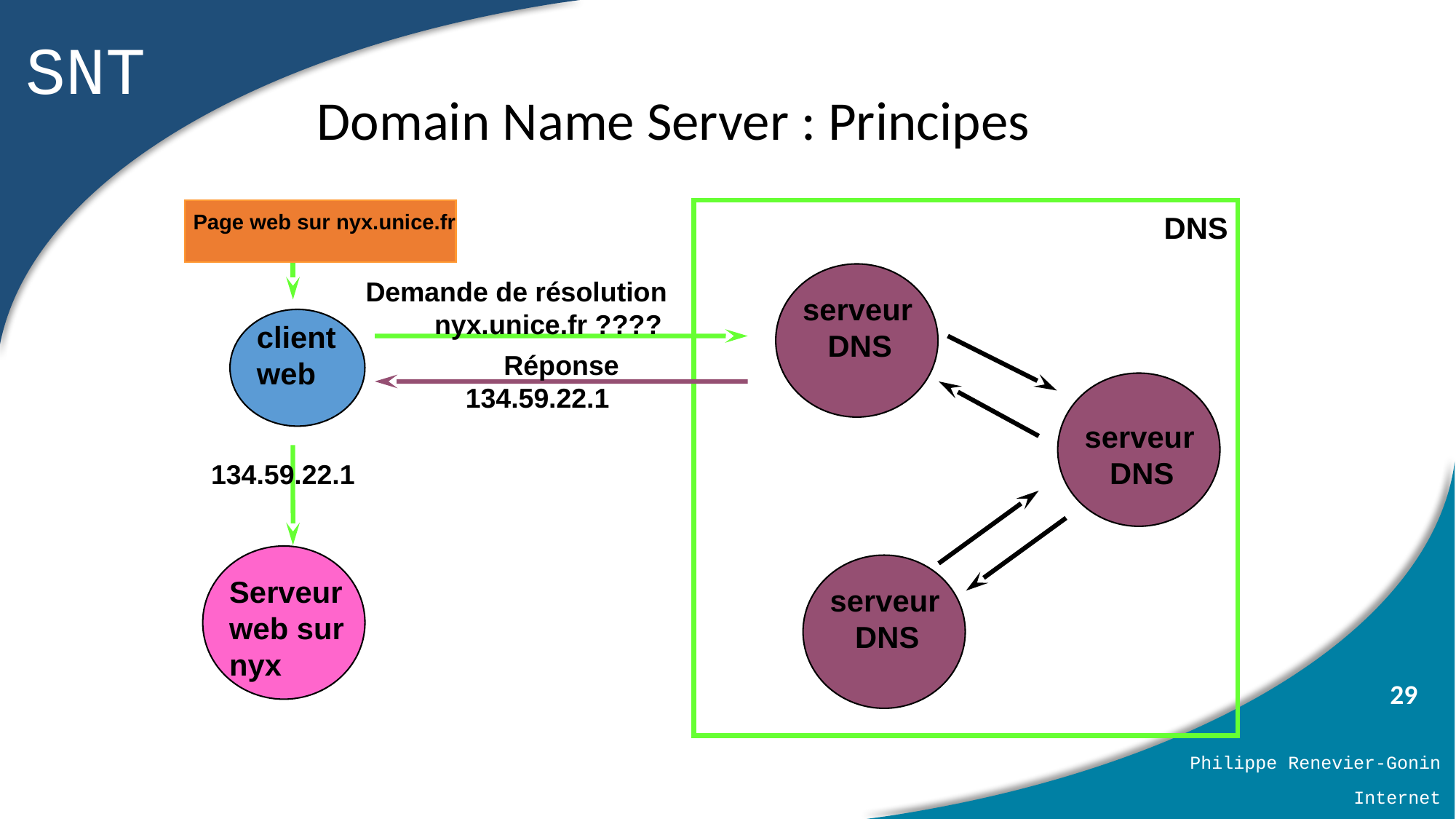

# Domain Name Server : Principes

Page web sur nyx.unice.fr
DNS

Demande de résolution
         nyx.unice.fr ????
serveur
   DNS

client
web

     Réponse
134.59.22.1

serveur
   DNS

134.59.22.1

Serveur web sur nyx
serveur
   DNS